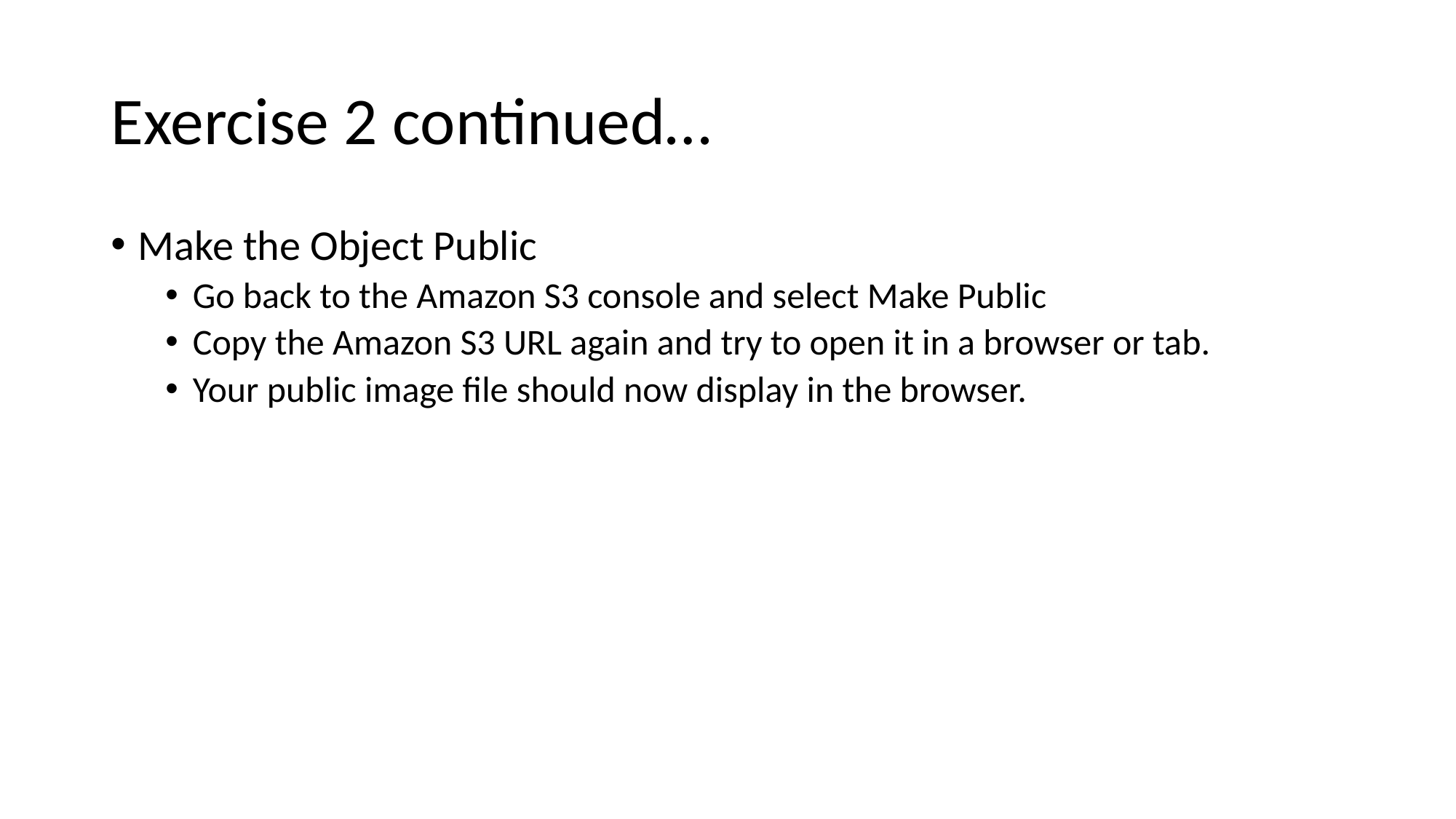

# Exercise 2 continued…
Make the Object Public
Go back to the Amazon S3 console and select Make Public
Copy the Amazon S3 URL again and try to open it in a browser or tab.
Your public image file should now display in the browser.